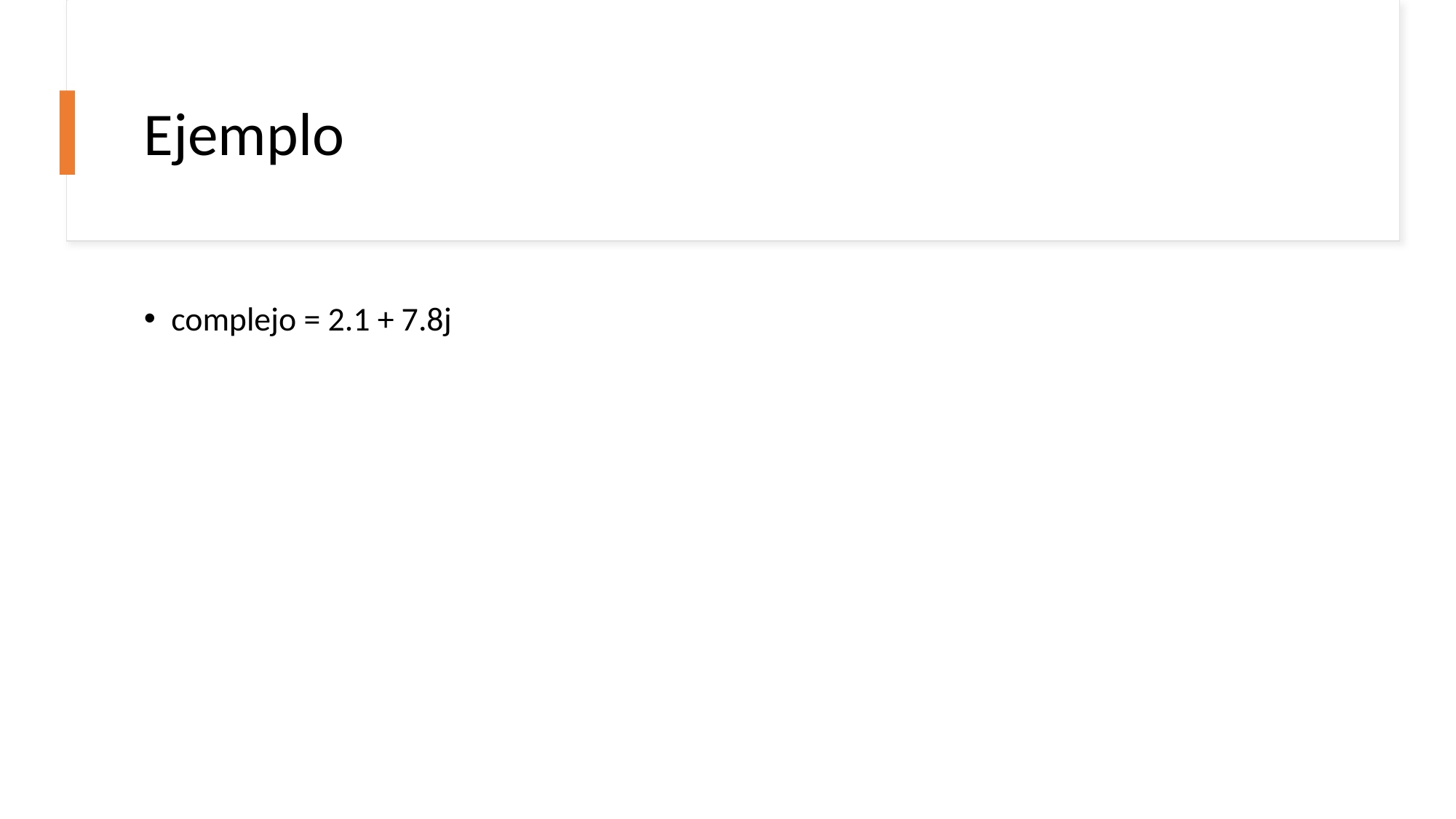

# Ejemplo

complejo = 2.1 + 7.8j